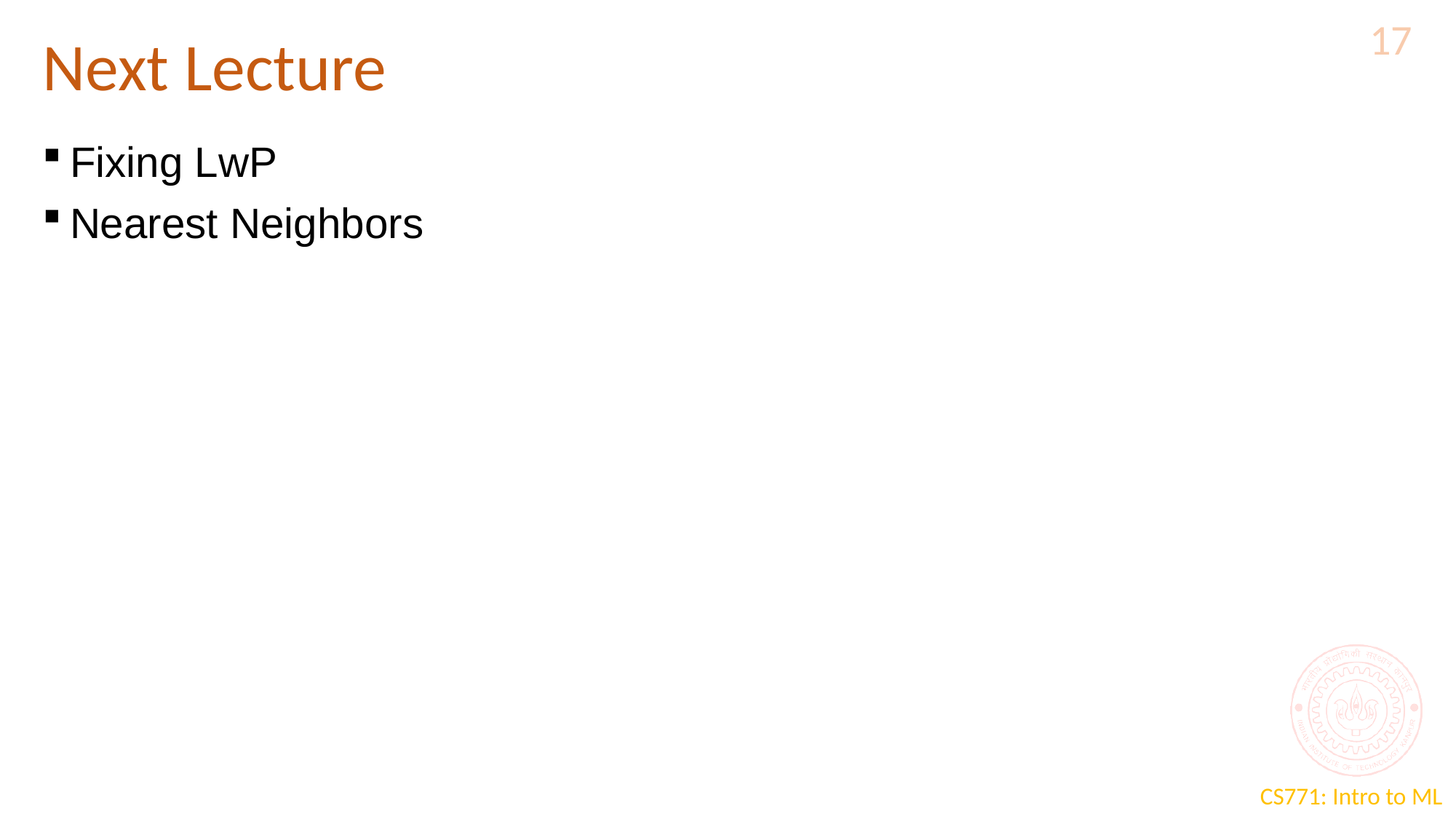

17
# Next Lecture
Fixing LwP
Nearest Neighbors